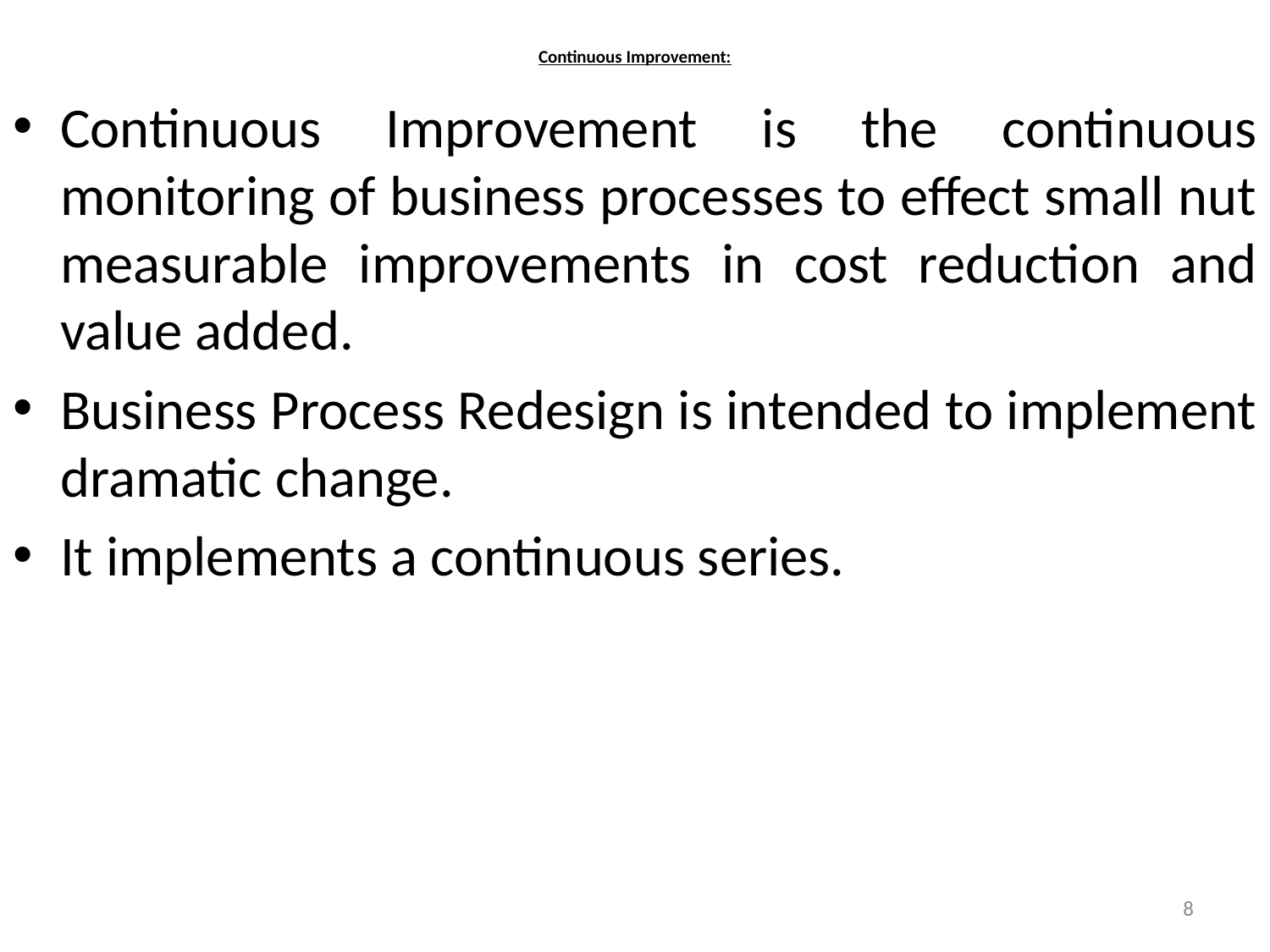

# Continuous Improvement:
Continuous Improvement is the continuous monitoring of business processes to effect small nut measurable improvements in cost reduction and value added.
Business Process Redesign is intended to implement dramatic change.
It implements a continuous series.

8